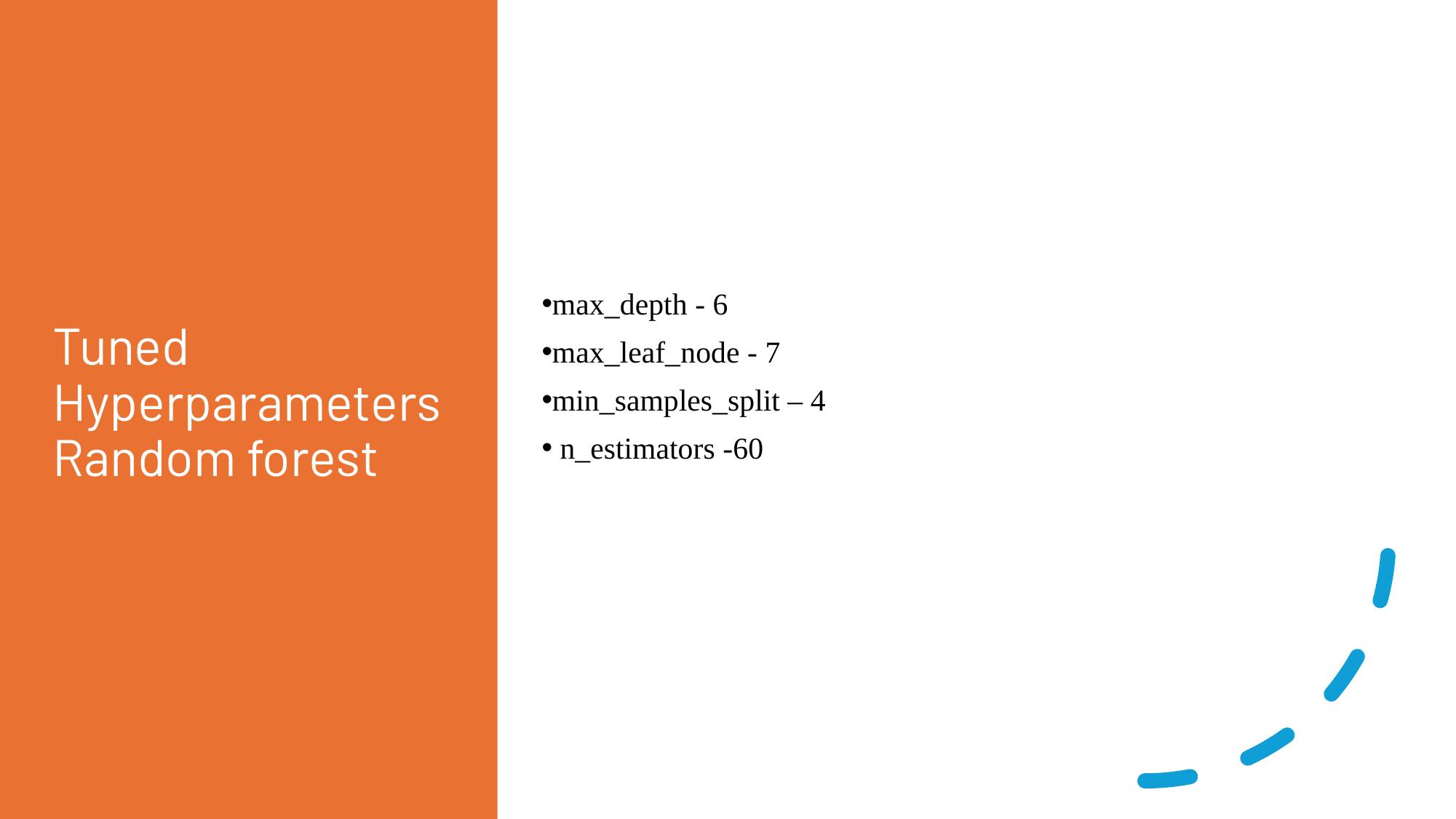

# Tuned Hyperparameters Random forest
max_depth - 6
max_leaf_node - 7
min_samples_split – 4
 n_estimators -60